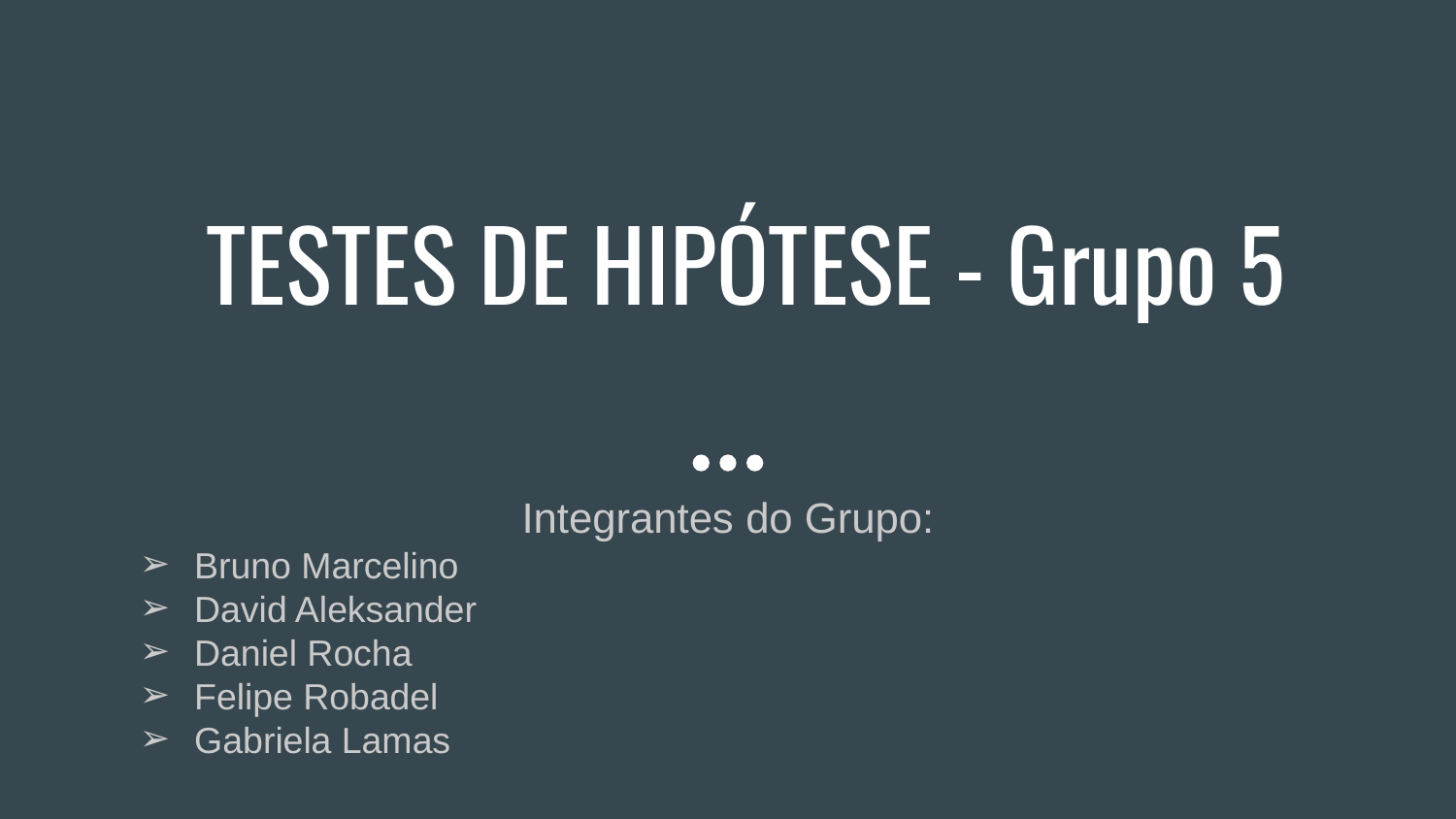

# TESTES DE HIPÓTESE - Grupo 5
Integrantes do Grupo:
Bruno Marcelino
David Aleksander
Daniel Rocha
Felipe Robadel
Gabriela Lamas